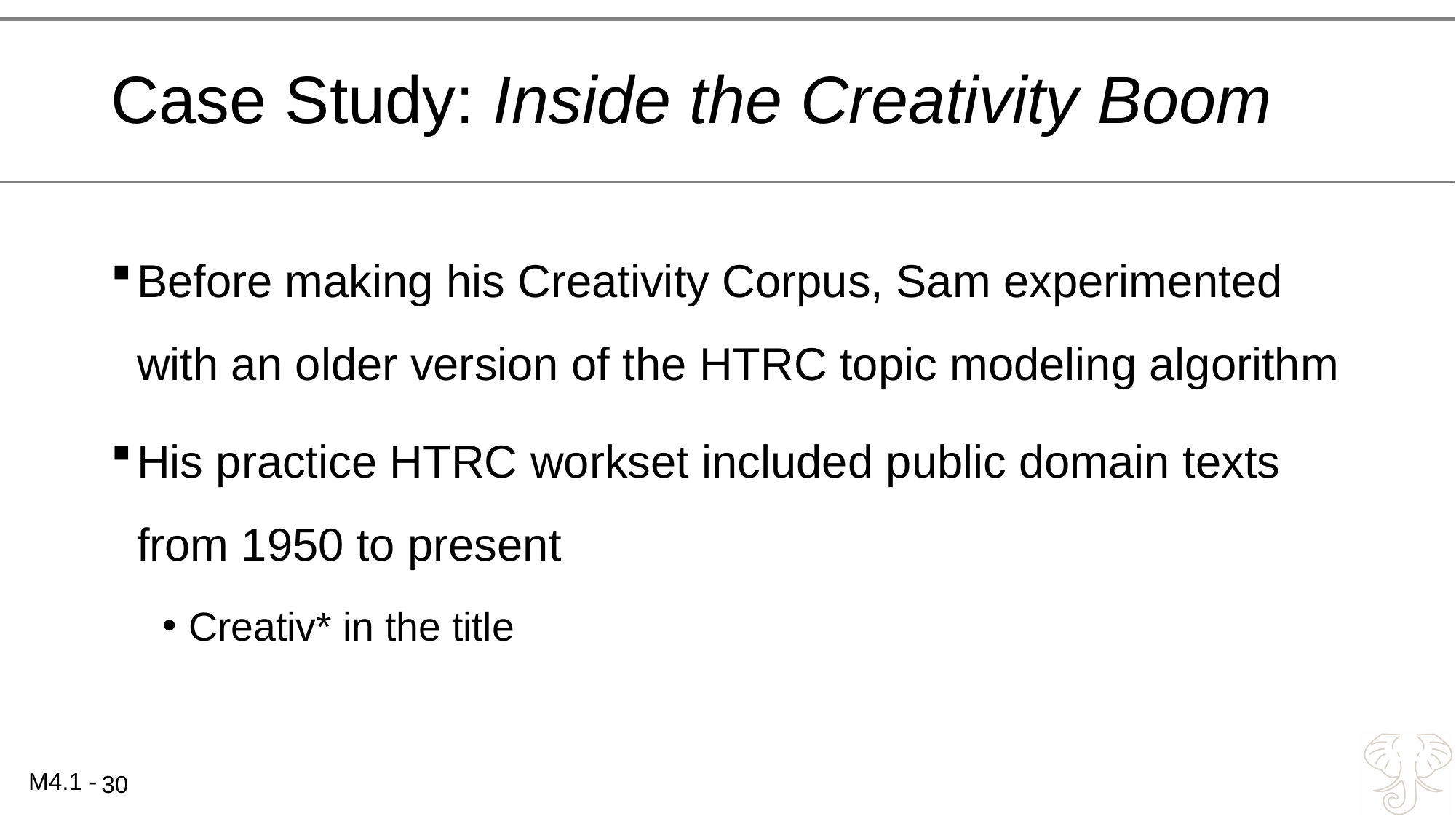

# Case Study: Inside the Creativity Boom
Before making his Creativity Corpus, Sam experimented with an older version of the HTRC topic modeling algorithm
His practice HTRC workset included public domain texts from 1950 to present
Creativ* in the title
30